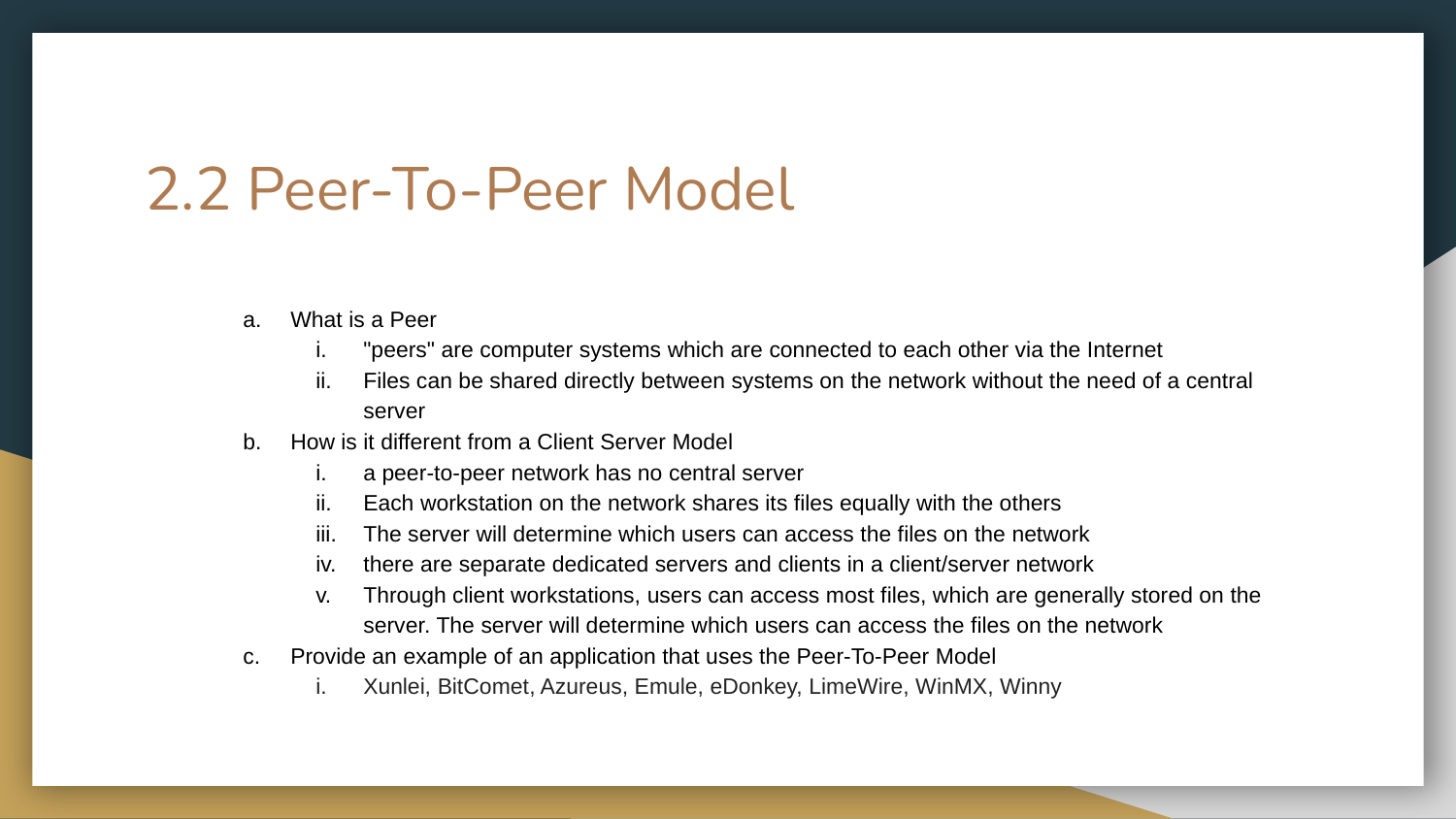

# 2.2 Peer-To-Peer Model
What is a Peer
"peers" are computer systems which are connected to each other via the Internet
Files can be shared directly between systems on the network without the need of a central server
How is it different from a Client Server Model
a peer-to-peer network has no central server
Each workstation on the network shares its files equally with the others
The server will determine which users can access the files on the network
there are separate dedicated servers and clients in a client/server network
Through client workstations, users can access most files, which are generally stored on the server. The server will determine which users can access the files on the network
Provide an example of an application that uses the Peer-To-Peer Model
Xunlei, BitComet, Azureus, Emule, eDonkey, LimeWire, WinMX, Winny